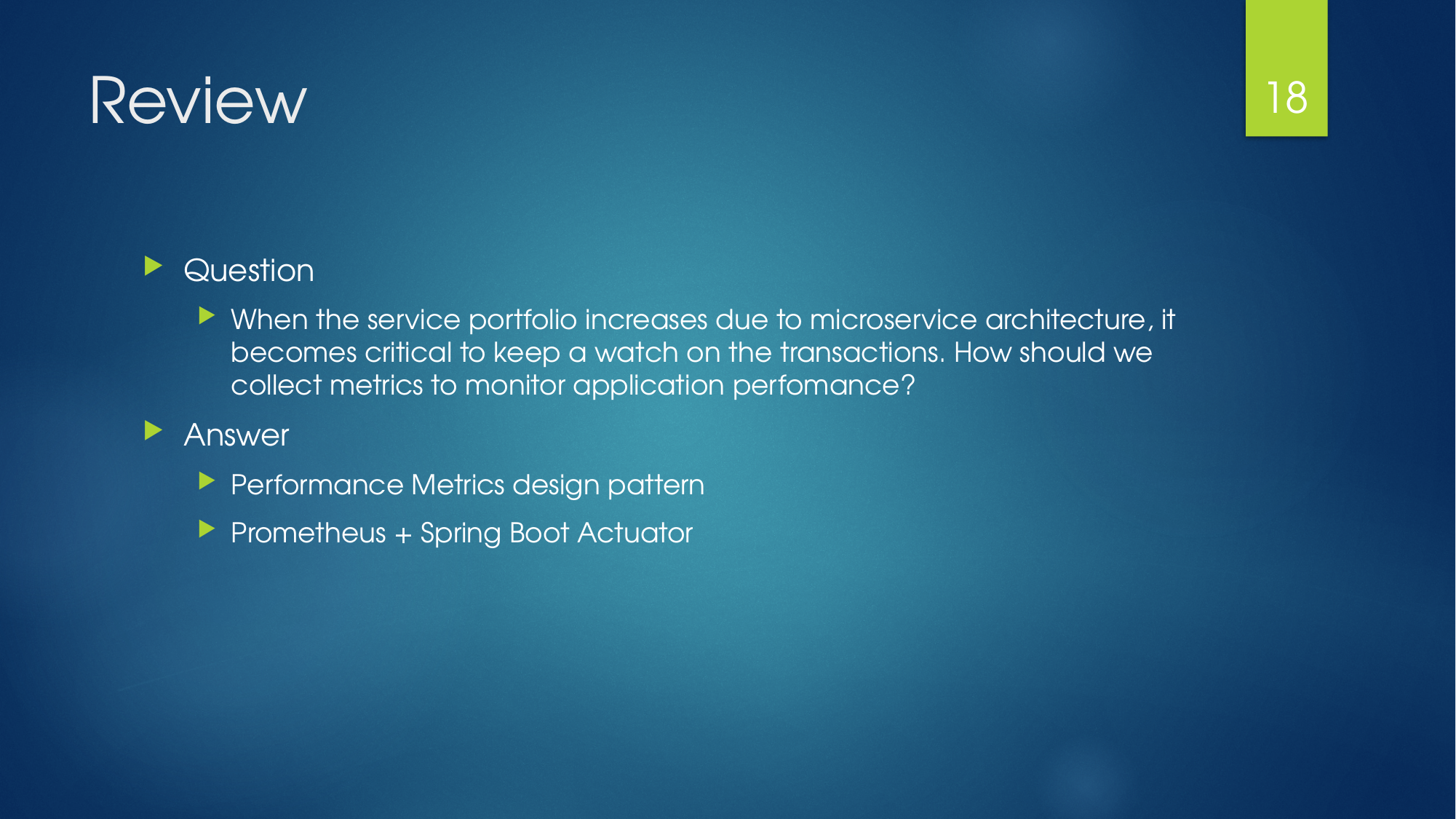

18
# Review
Question
When the service portfolio increases due to microservice architecture, it becomes critical to keep a watch on the transactions. How should we collect metrics to monitor application perfomance?
Answer
Performance Metrics design pattern
Prometheus + Spring Boot Actuator